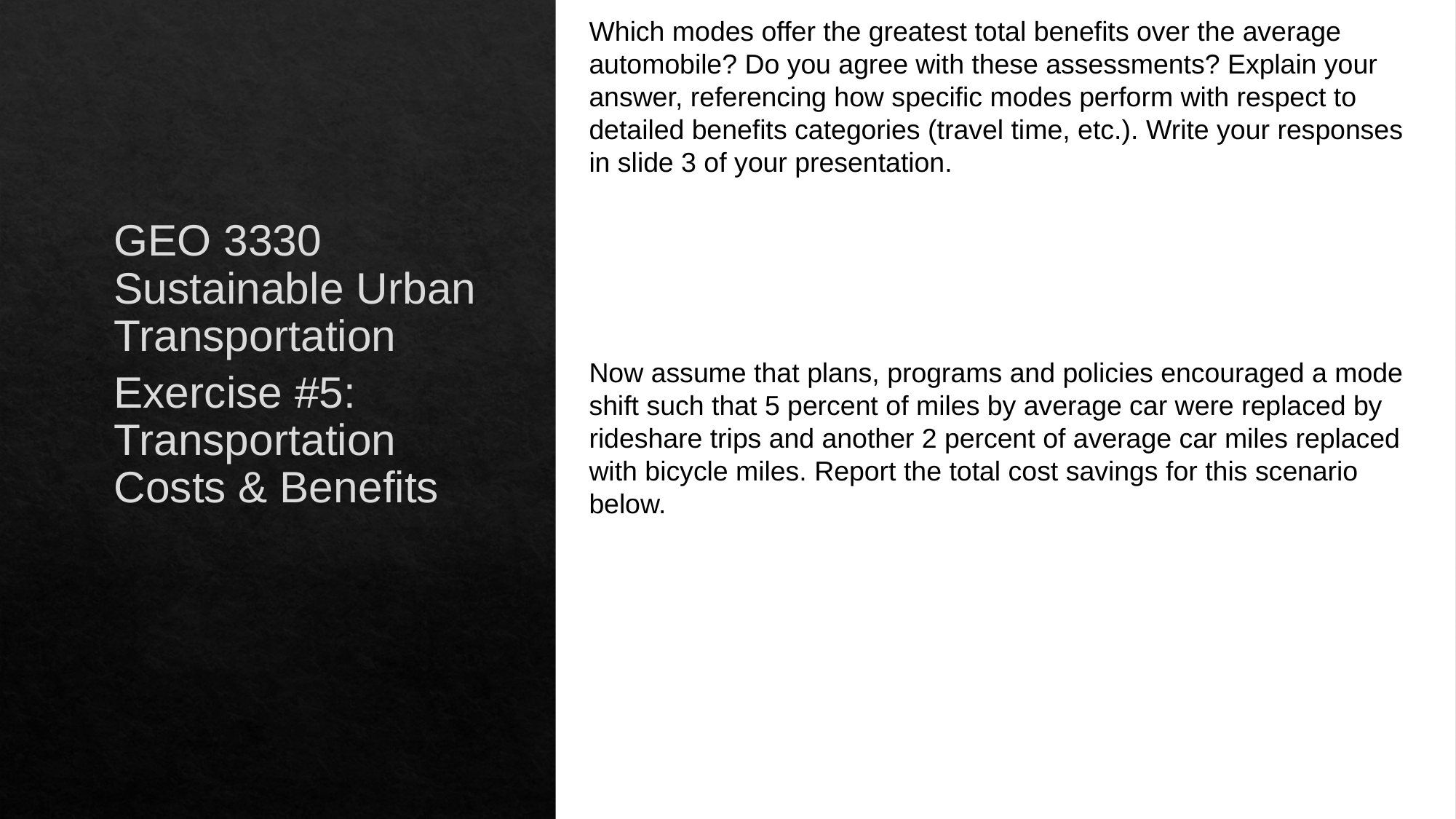

Which modes offer the greatest total benefits over the average automobile? Do you agree with these assessments? Explain your answer, referencing how specific modes perform with respect to detailed benefits categories (travel time, etc.). Write your responses in slide 3 of your presentation.
GEO 3330 Sustainable Urban Transportation
Exercise #5: Transportation Costs & Benefits
Now assume that plans, programs and policies encouraged a mode shift such that 5 percent of miles by average car were replaced by rideshare trips and another 2 percent of average car miles replaced with bicycle miles. Report the total cost savings for this scenario below.